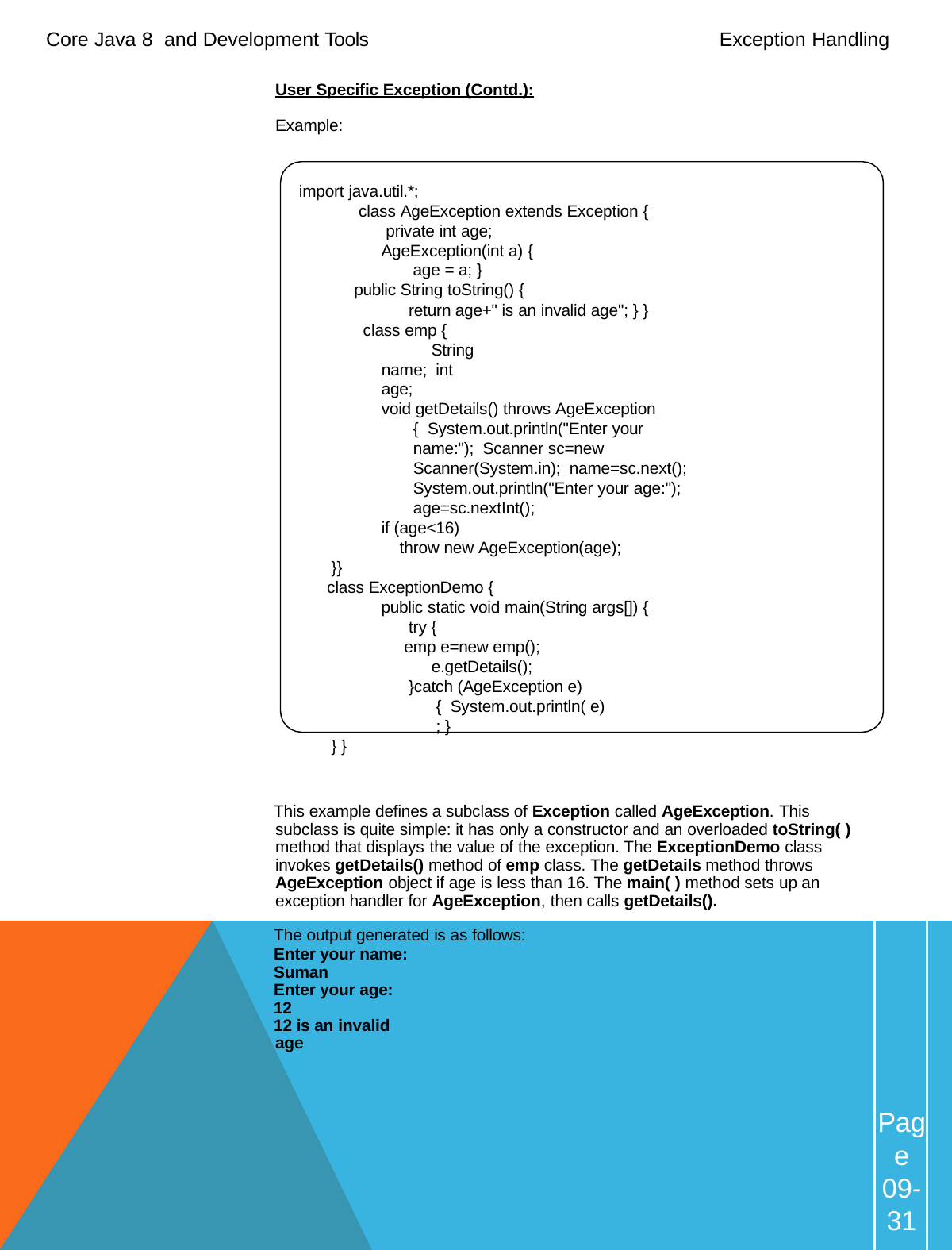

Core Java 8 and Development Tools
Exception Handling
User Specific Exception (Contd.):
Example:

import java.util.*;
class AgeException extends Exception {  private int age;
AgeException(int a) {  age = a; }
public String toString() {
return age+" is an invalid age"; } }  class emp {
String name;  int age;
void getDetails() throws AgeException {  System.out.println("Enter your name:");  Scanner sc=new Scanner(System.in);  name=sc.next();  System.out.println("Enter your age:");  age=sc.nextInt();
if (age<16)
throw new AgeException(age);
}}
class ExceptionDemo {
public static void main(String args[]) {  try {
emp e=new emp();  e.getDetails();
}catch (AgeException e) {  System.out.println( e); }
} }

This example defines a subclass of Exception called AgeException. This  subclass is quite simple: it has only a constructor and an overloaded toString( )  method that displays the value of the exception. The ExceptionDemo class  invokes getDetails() method of emp class. The getDetails method throws  AgeException object if age is less than 16. The main( ) method sets up an  exception handler for AgeException, then calls getDetails().
The output generated is as follows:
Enter your name:
Suman
Enter your age:
12
12 is an invalid age

Page 09-31